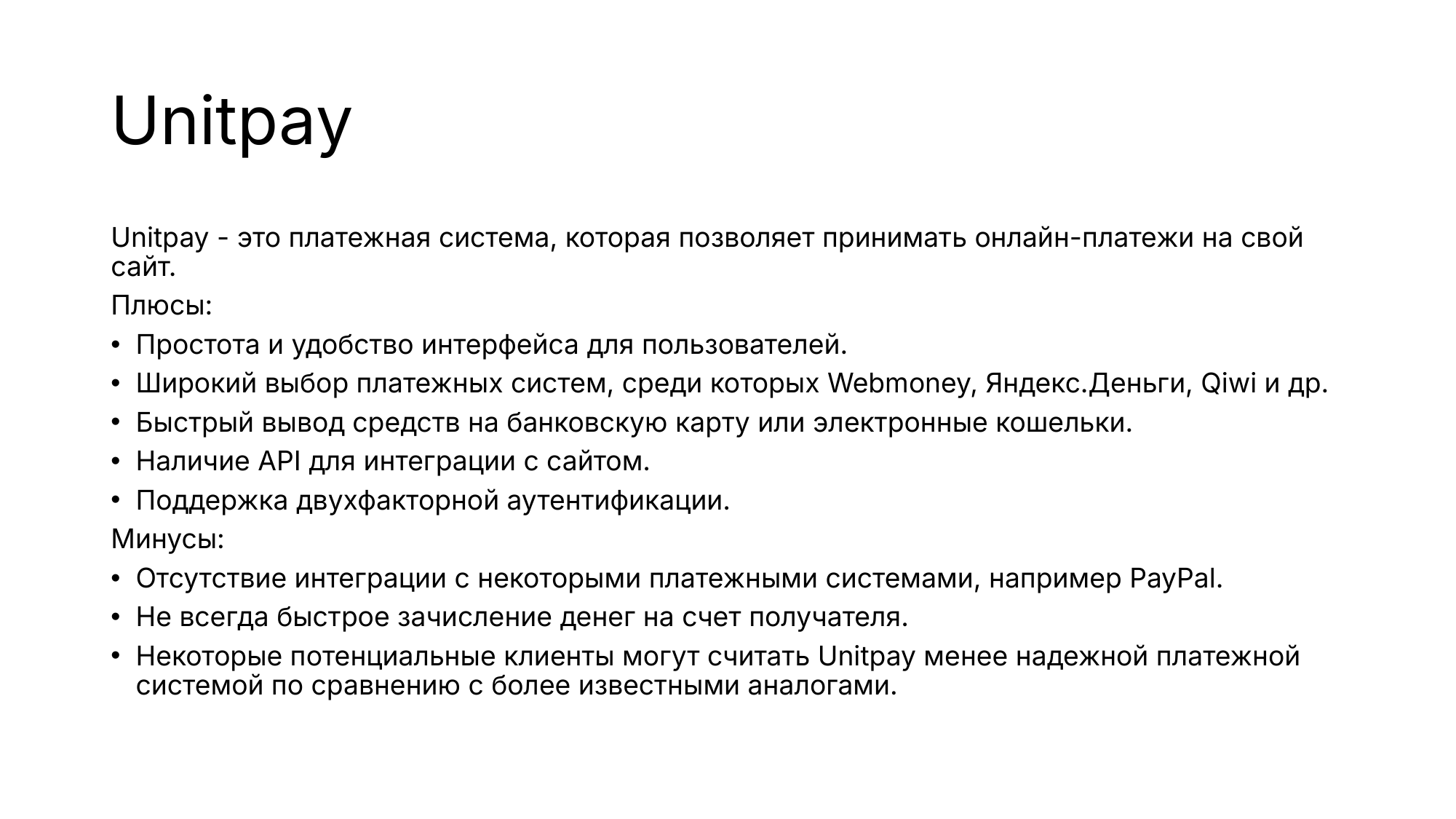

# Unitpay
Unitpay - это платежная система, которая позволяет принимать онлайн-платежи на свой сайт.
Плюсы:
Простота и удобство интерфейса для пользователей.
Широкий выбор платежных систем, среди которых Webmoney, Яндекс.Деньги, Qiwi и др.
Быстрый вывод средств на банковскую карту или электронные кошельки.
Наличие API для интеграции с сайтом.
Поддержка двухфакторной аутентификации.
Минусы:
Отсутствие интеграции с некоторыми платежными системами, например PayPal.
Не всегда быстрое зачисление денег на счет получателя.
Некоторые потенциальные клиенты могут считать Unitpay менее надежной платежной системой по сравнению с более известными аналогами.